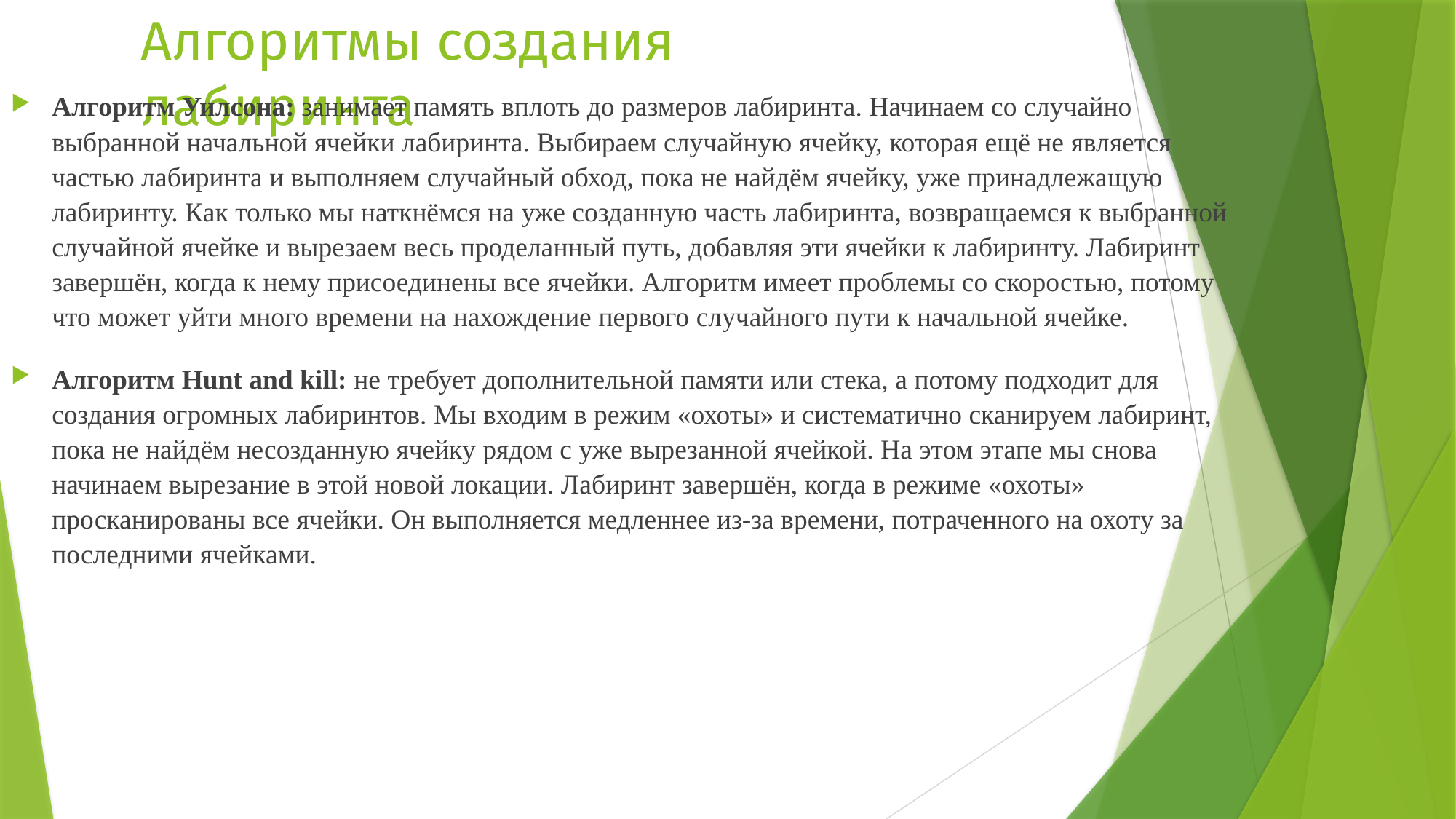

# Алгоритмы создания лабиринта
Алгоритм Уилсона: занимает память вплоть до размеров лабиринта. Начинаем со случайно выбранной начальной ячейки лабиринта. Выбираем случайную ячейку, которая ещё не является частью лабиринта и выполняем случайный обход, пока не найдём ячейку, уже принадлежащую лабиринту. Как только мы наткнёмся на уже созданную часть лабиринта, возвращаемся к выбранной случайной ячейке и вырезаем весь проделанный путь, добавляя эти ячейки к лабиринту. Лабиринт завершён, когда к нему присоединены все ячейки. Алгоритм имеет проблемы со скоростью, потому что может уйти много времени на нахождение первого случайного пути к начальной ячейке.
Алгоритм Hunt and kill: не требует дополнительной памяти или стека, а потому подходит для создания огромных лабиринтов. Мы входим в режим «охоты» и систематично сканируем лабиринт, пока не найдём несозданную ячейку рядом с уже вырезанной ячейкой. На этом этапе мы снова начинаем вырезание в этой новой локации. Лабиринт завершён, когда в режиме «охоты» просканированы все ячейки. Он выполняется медленнее из-за времени, потраченного на охоту за последними ячейками.